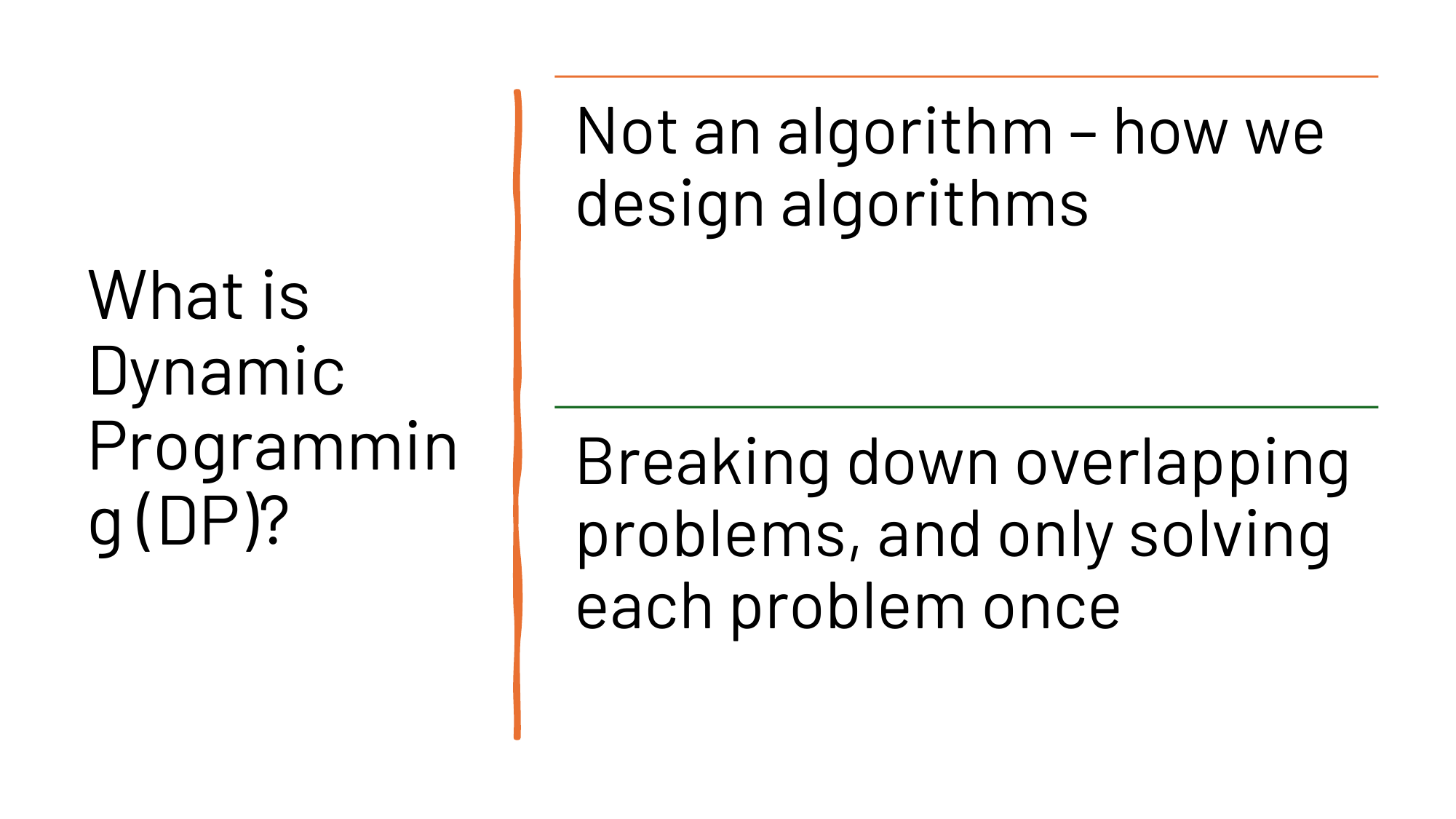

Not an algorithm – how we design algorithms
Breaking down overlapping problems, and only solving each problem once
# What is Dynamic Programming (DP)?